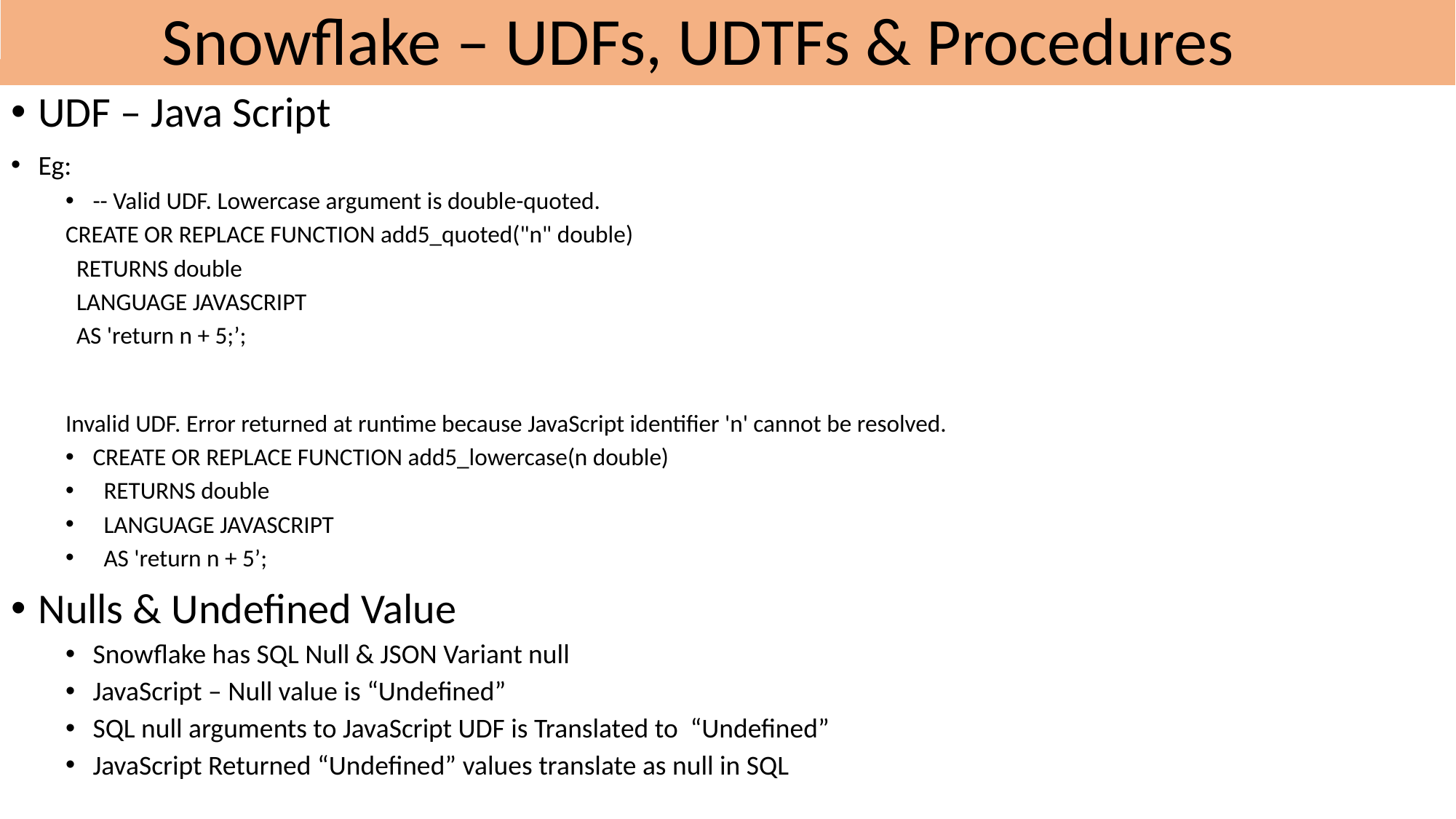

# Snowflake – UDFs, UDTFs & Procedures

UDF – Java Script
Eg:
-- Valid UDF. Lowercase argument is double-quoted.
CREATE OR REPLACE FUNCTION add5_quoted("n" double)
  RETURNS double
  LANGUAGE JAVASCRIPT
  AS 'return n + 5;’;

Invalid UDF. Error returned at runtime because JavaScript identifier 'n' cannot be resolved.
CREATE OR REPLACE FUNCTION add5_lowercase(n double)
  RETURNS double
  LANGUAGE JAVASCRIPT
  AS 'return n + 5’;
Nulls & Undefined Value
Snowflake has SQL Null & JSON Variant null
JavaScript – Null value is “Undefined”
SQL null arguments to JavaScript UDF is Translated to  “Undefined”
JavaScript Returned “Undefined” values translate as null in SQL